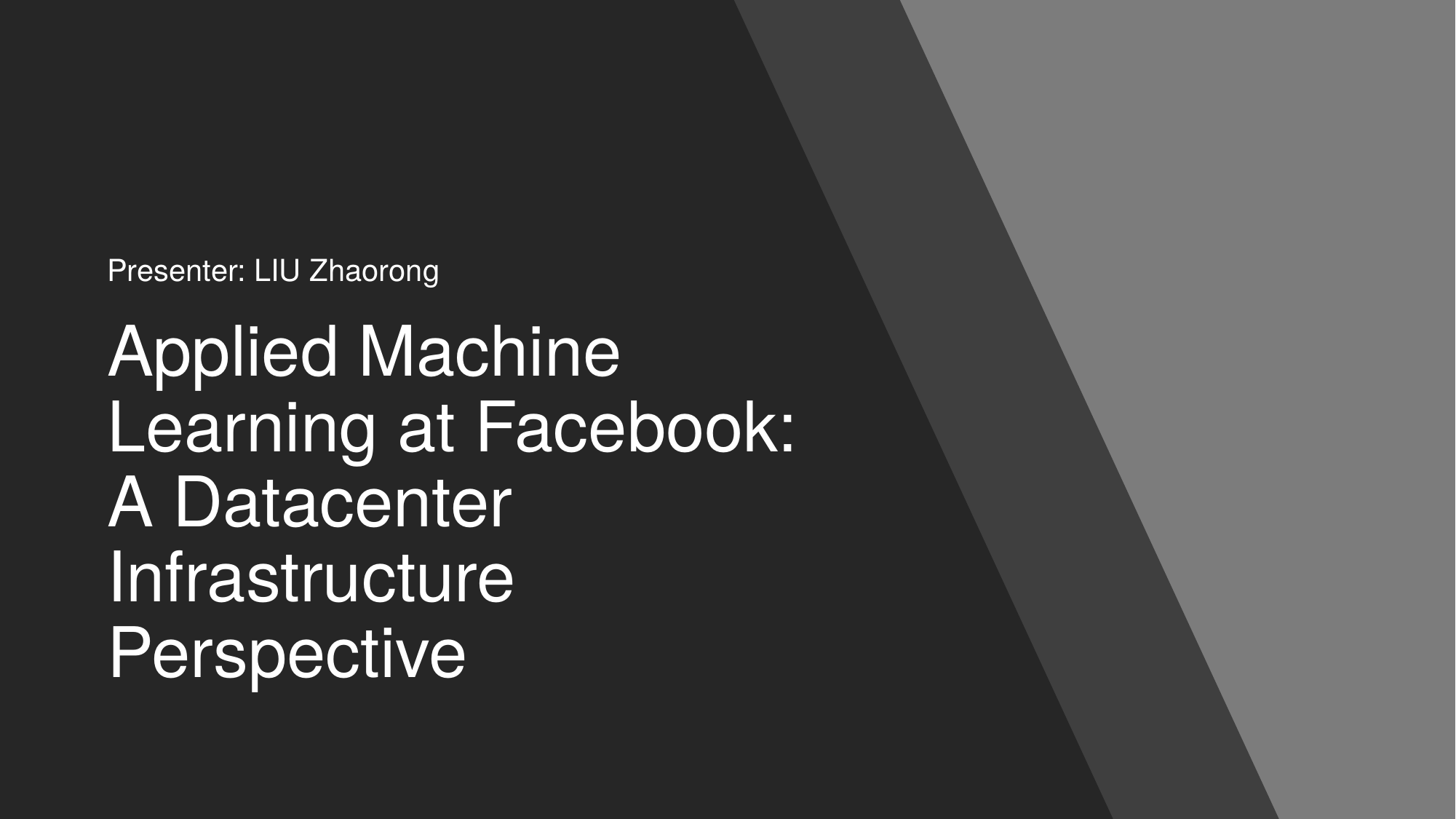

Presenter: LIU Zhaorong
# Applied Machine Learning at Facebook: A Datacenter Infrastructure Perspective